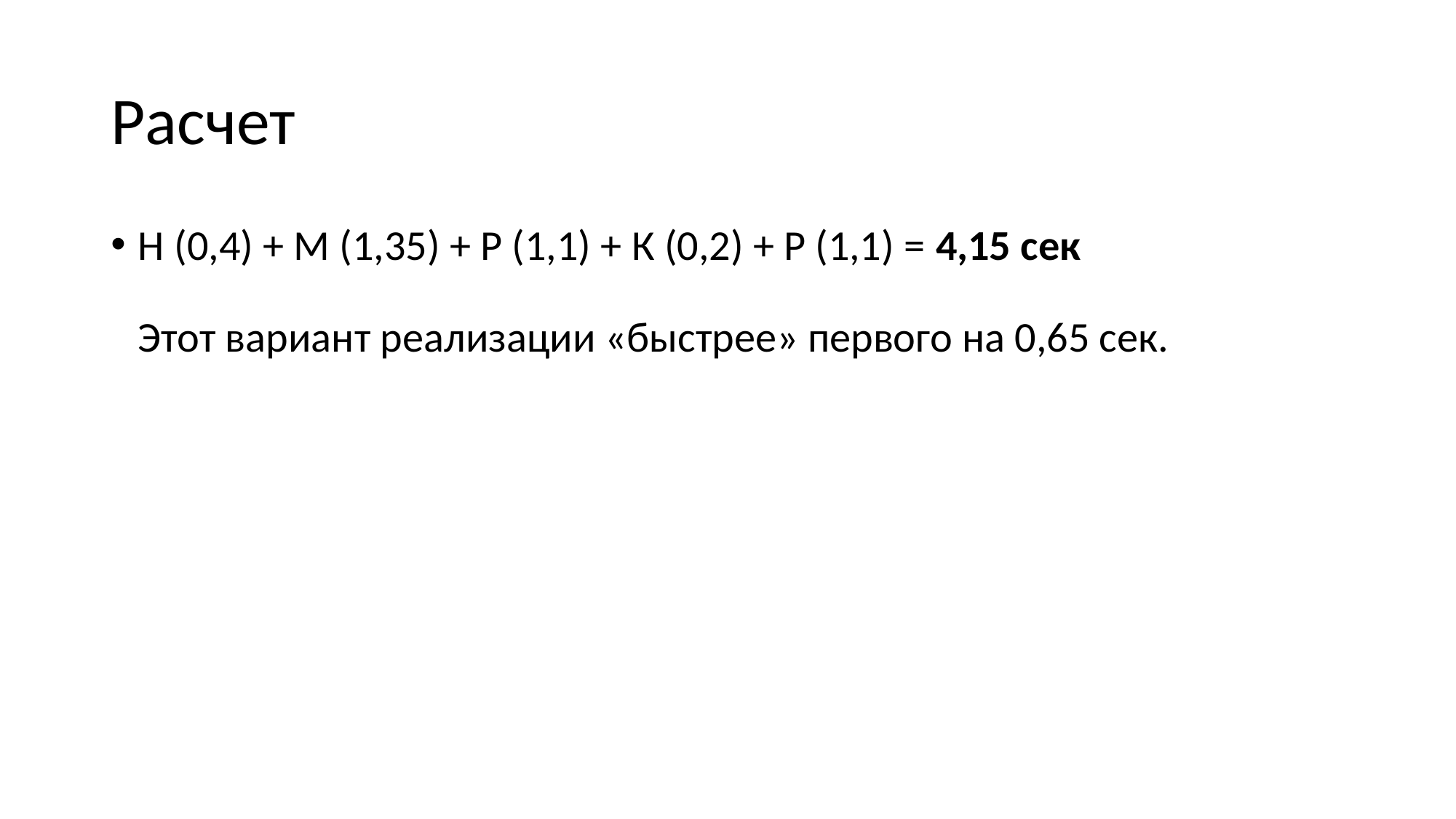

# Расчет
Н (0,4) + М (1,35) + Р (1,1) + К (0,2) + Р (1,1) = 4,15 сек
Этот вариант реализации «быстрее» первого на 0,65 сек.